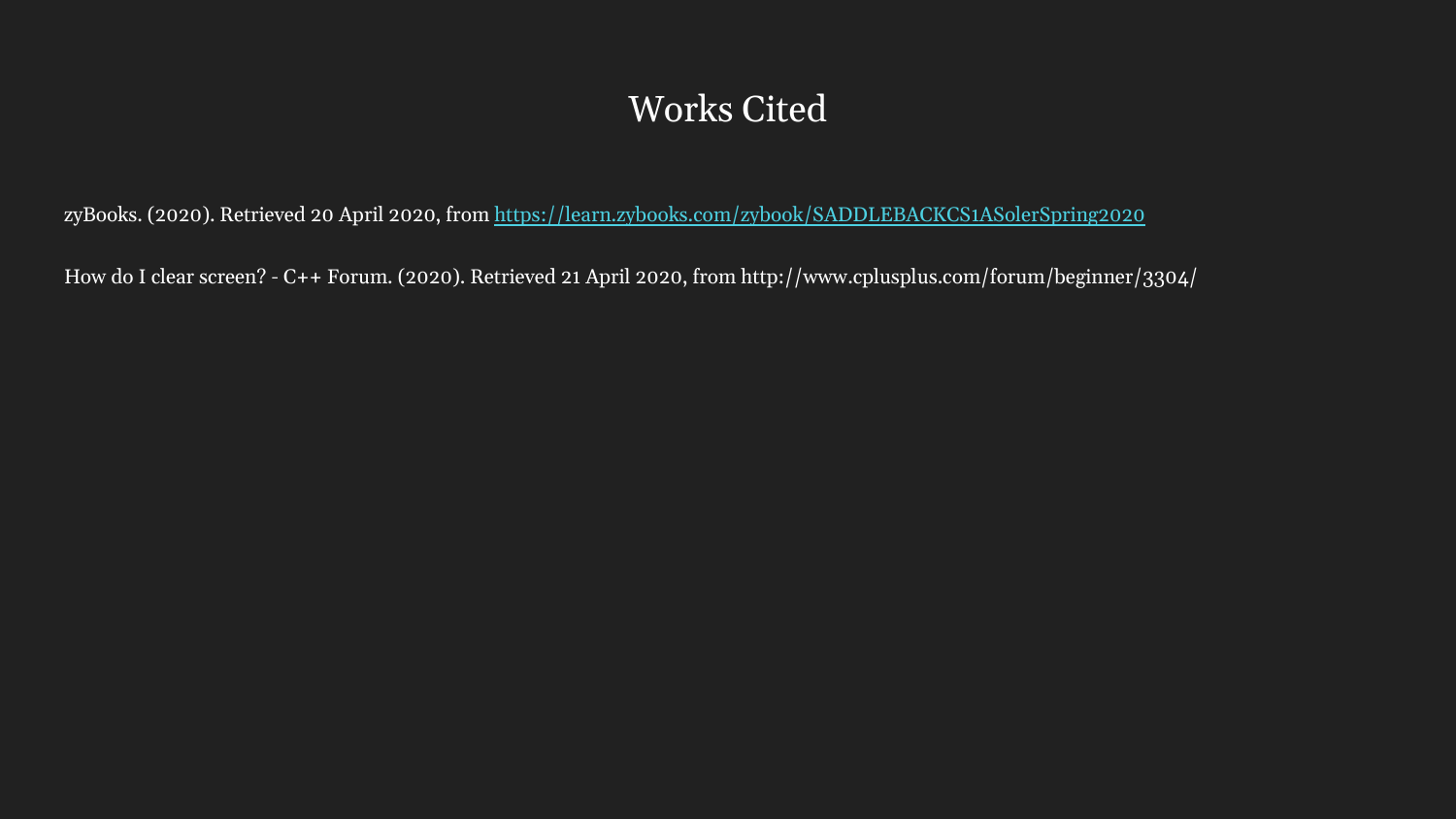

# Works Cited
zyBooks. (2020). Retrieved 20 April 2020, from https://learn.zybooks.com/zybook/SADDLEBACKCS1ASolerSpring2020
How do I clear screen? - C++ Forum. (2020). Retrieved 21 April 2020, from http://www.cplusplus.com/forum/beginner/3304/